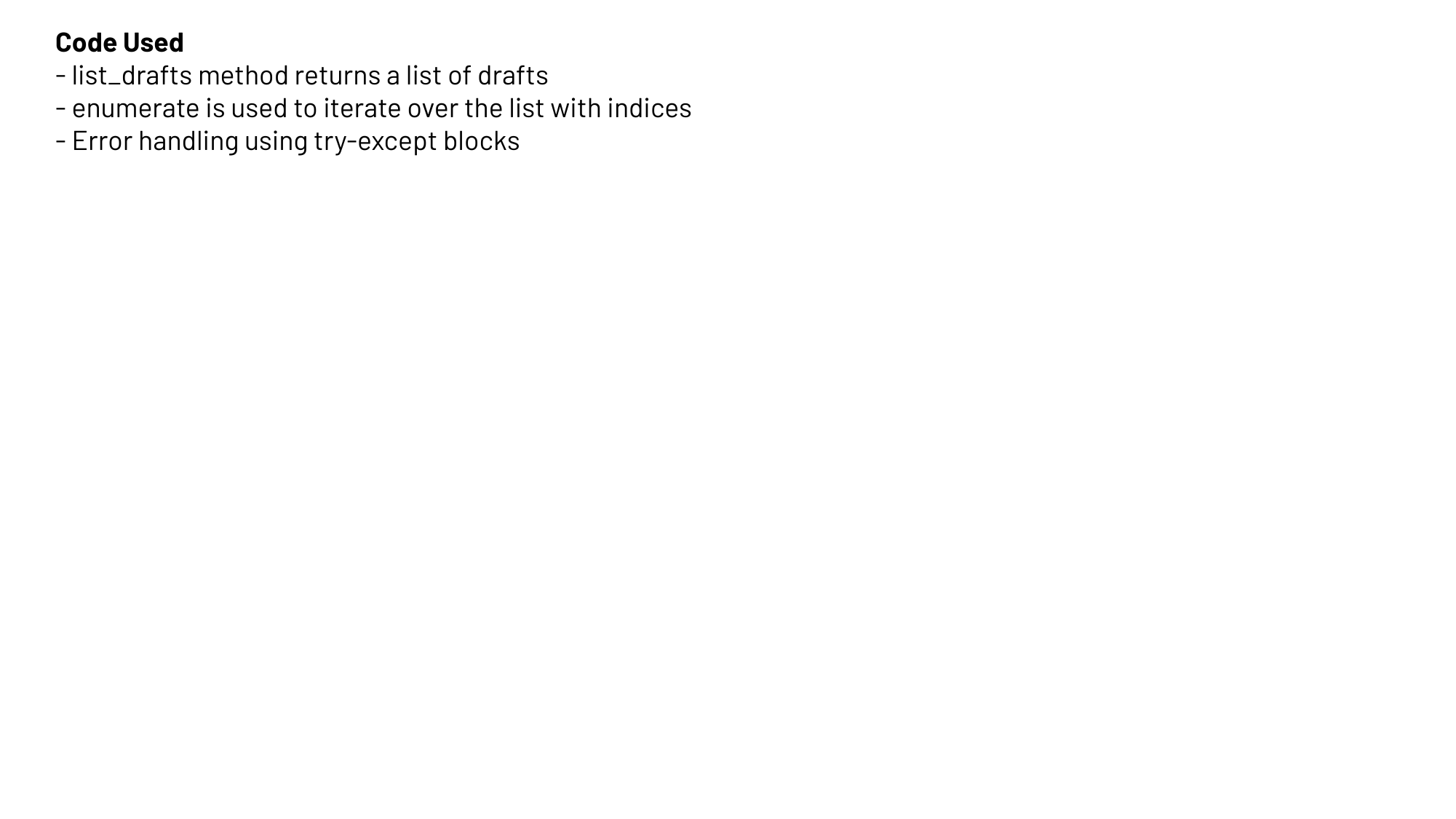

Code Used
- list_drafts method returns a list of drafts
- enumerate is used to iterate over the list with indices
- Error handling using try-except blocks